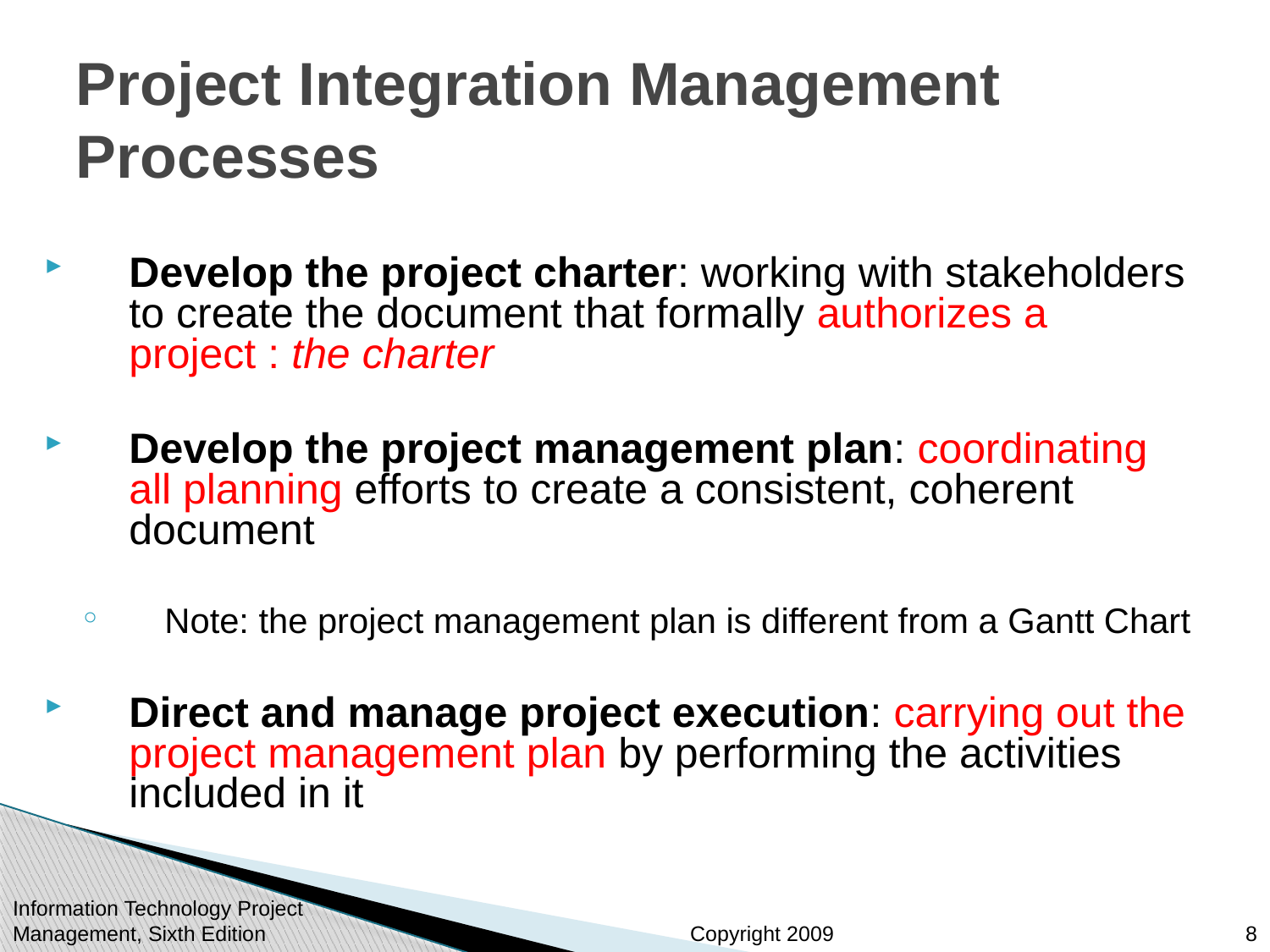

# Project Integration Management Processes

Develop the project charter: working with stakeholders to create the document that formally authorizes a project : the charter

Develop the project management plan: coordinating all planning efforts to create a consistent, coherent document

Note: the project management plan is different from a Gantt Chart

Direct and manage project execution: carrying out the project management plan by performing the activities included in it
Information Technology Project Management, Sixth Edition
8